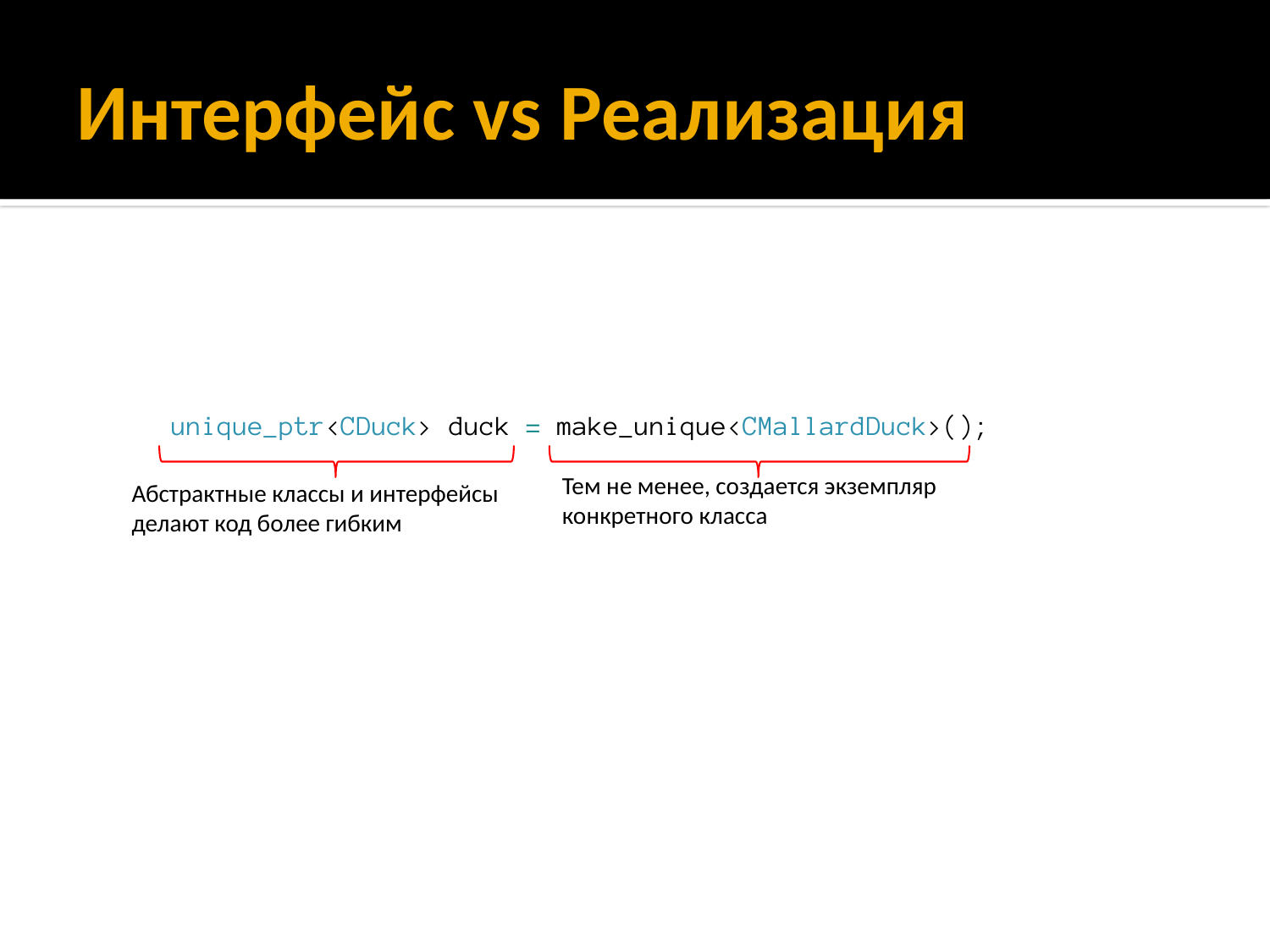

# Интерфейс vs Реализация

unique_ptr<CDuck> duck = make_unique<CMallardDuck>();
Тем не менее, создается экземпляр конкретного класса
Абстрактные классы и интерфейсы делают код более гибким